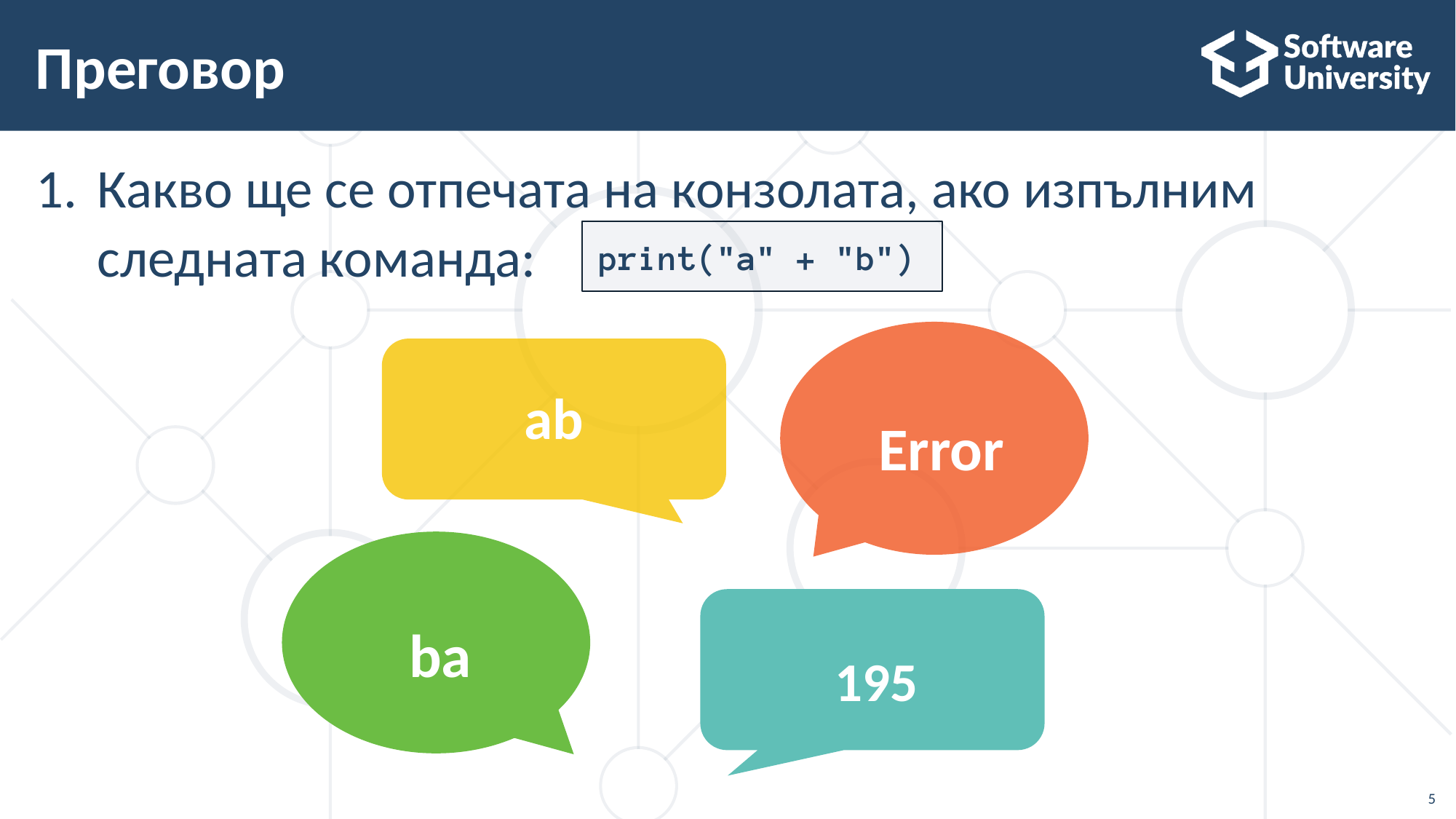

# Преговор
Какво ще се отпечата на конзолата, ако изпълним следната команда:
print("a" + "b")

Error

ab

ba

195
5